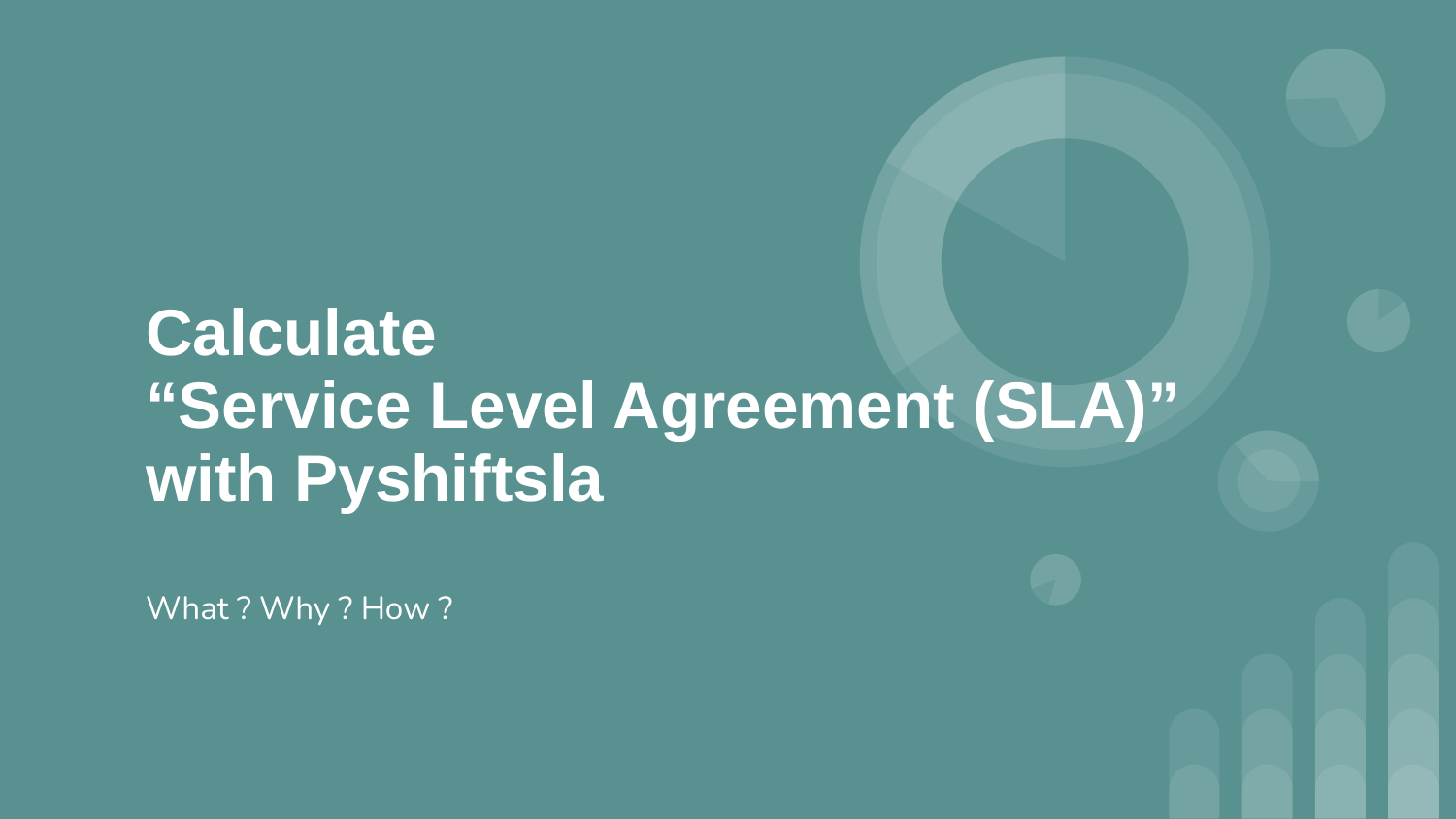

# Calculate
“Service Level Agreement (SLA)”
with Pyshiftsla
What ? Why ? How ?